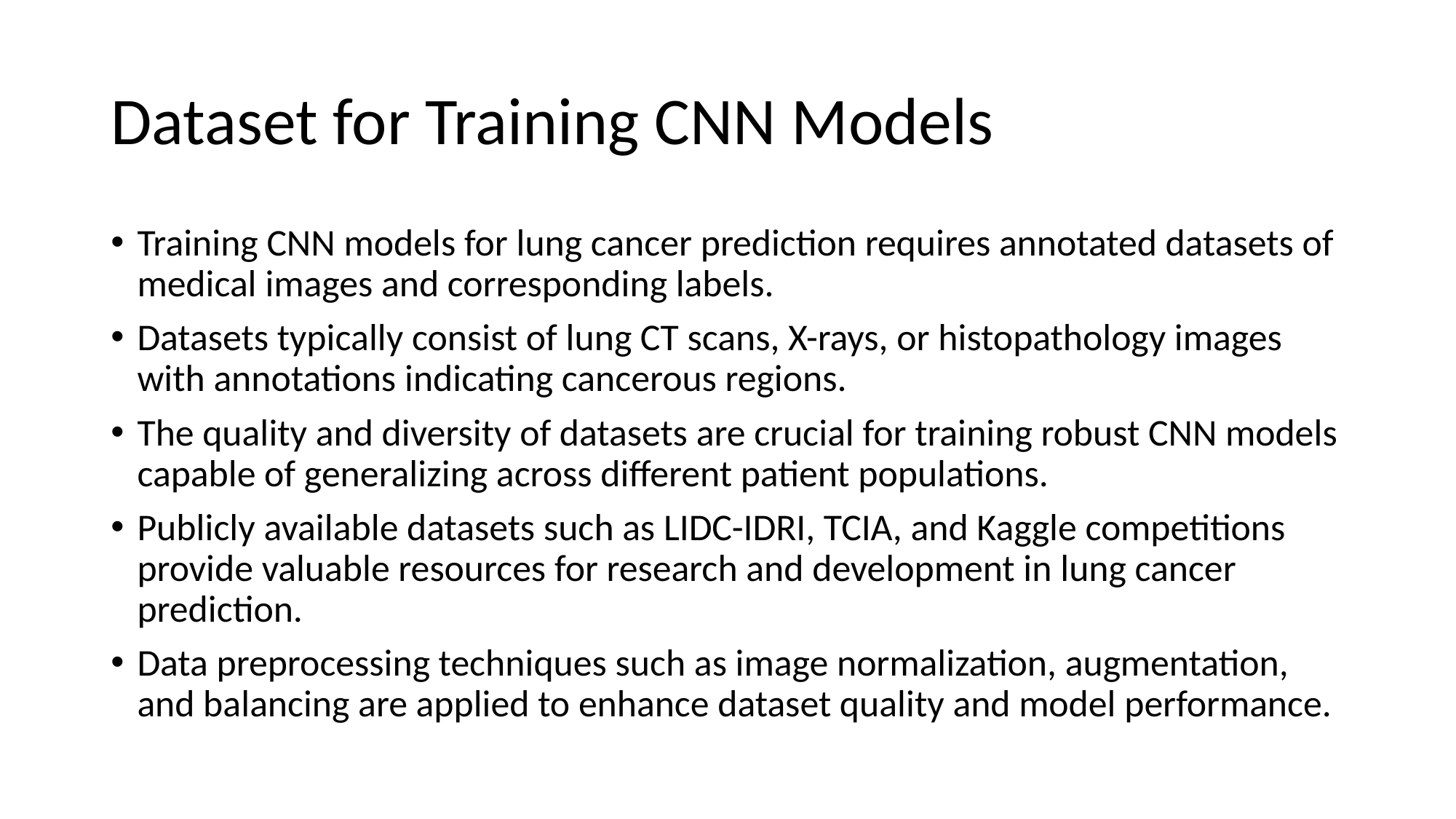

# Dataset for Training CNN Models
Training CNN models for lung cancer prediction requires annotated datasets of medical images and corresponding labels.
Datasets typically consist of lung CT scans, X-rays, or histopathology images with annotations indicating cancerous regions.
The quality and diversity of datasets are crucial for training robust CNN models capable of generalizing across different patient populations.
Publicly available datasets such as LIDC-IDRI, TCIA, and Kaggle competitions provide valuable resources for research and development in lung cancer prediction.
Data preprocessing techniques such as image normalization, augmentation, and balancing are applied to enhance dataset quality and model performance.